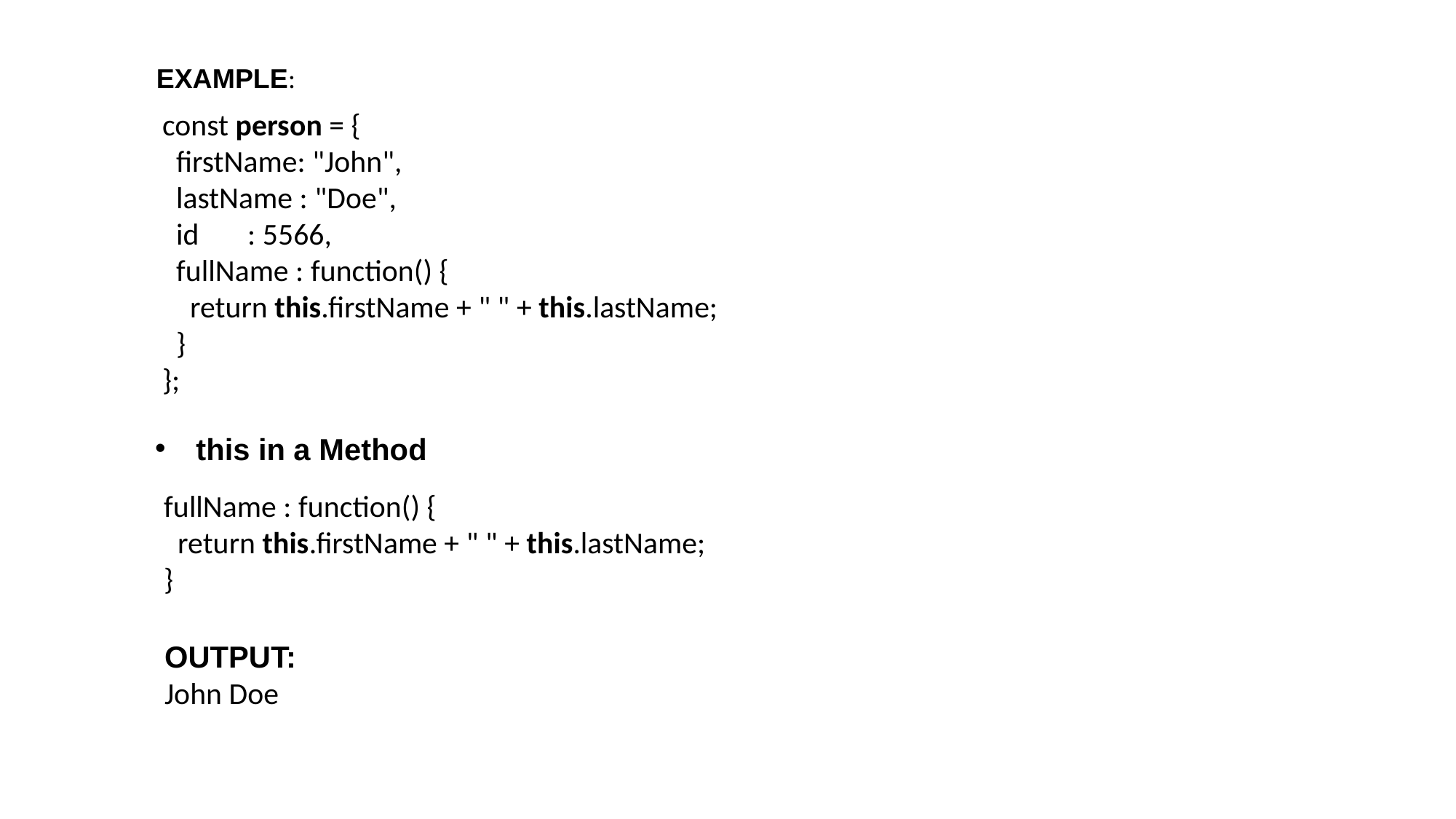

EXAMPLE:
const person = {
  firstName: "John",
  lastName : "Doe",
  id       : 5566,
  fullName : function() {
    return this.firstName + " " + this.lastName;
  }
};
this in a Method
fullName : function() {
  return this.firstName + " " + this.lastName;
}
OUTPUT:
John Doe